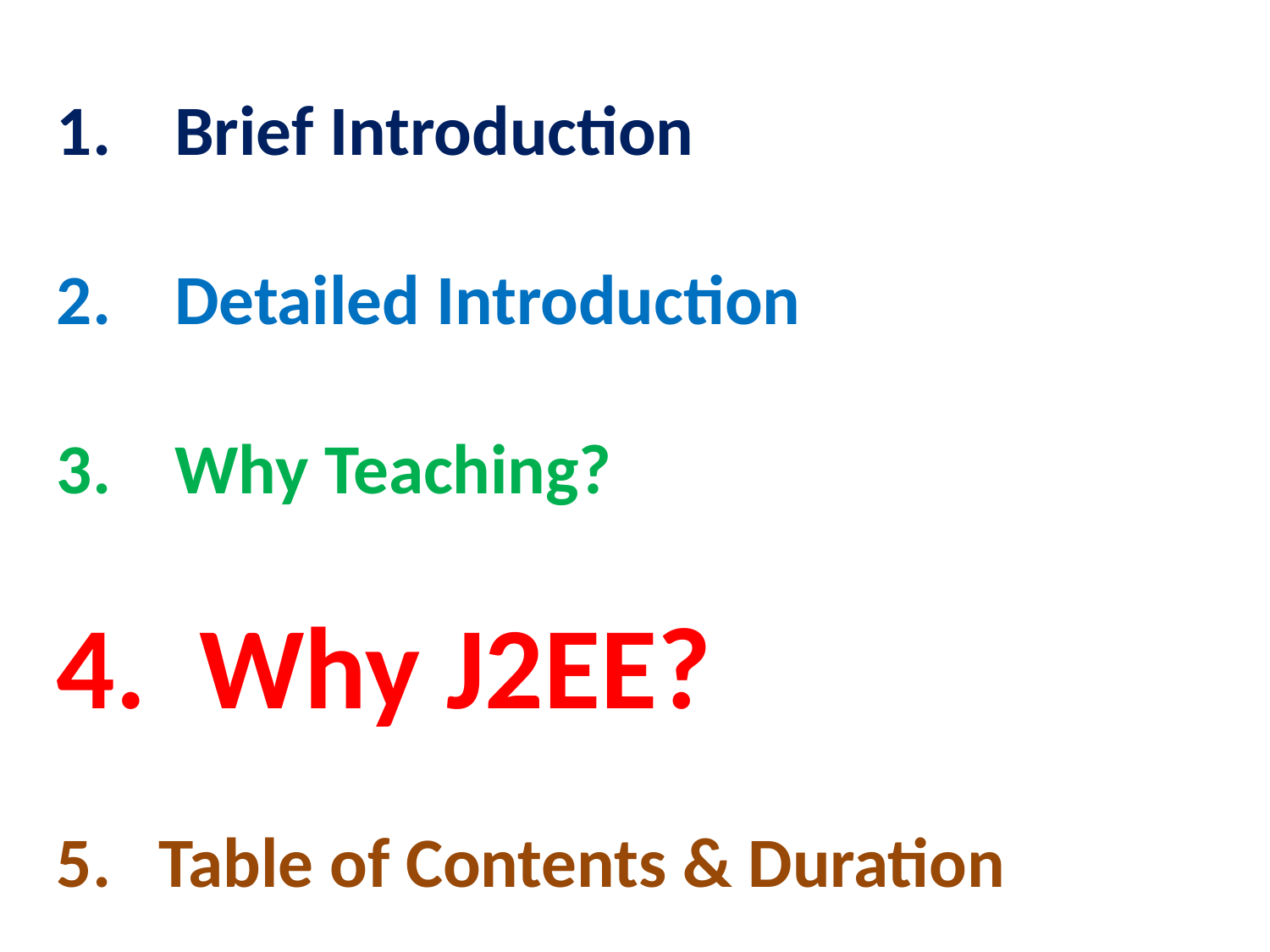

Brief Introduction

    Detailed Introduction

    Why Teaching?

  Why J2EE?

   Table of Contents & Duration